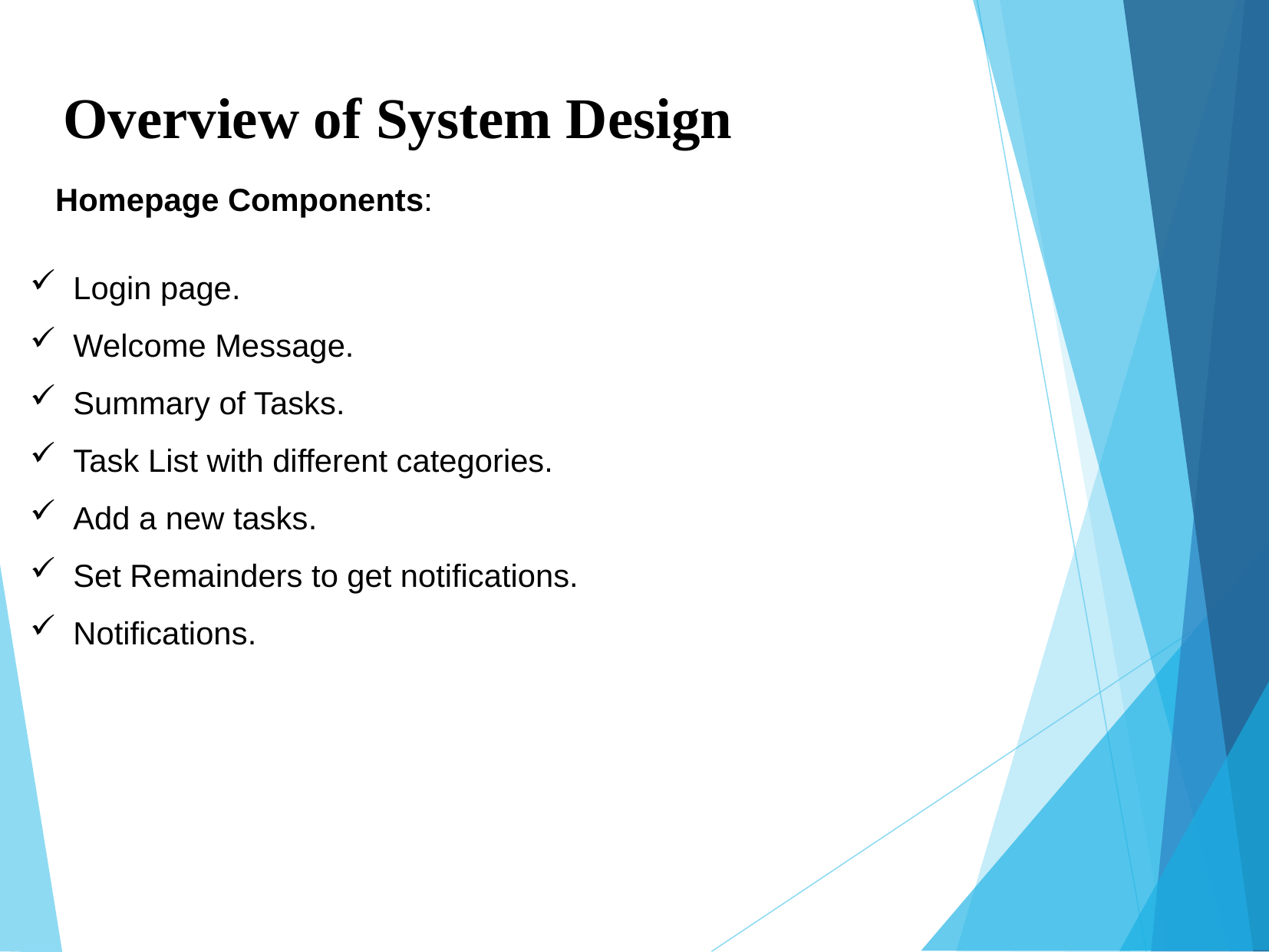

Overview of System Design
Homepage Components:

Login page.
Welcome Message.
Summary of Tasks.
Task List with different categories.
Add a new tasks.
Set Remainders to get notifications.
Notifications.